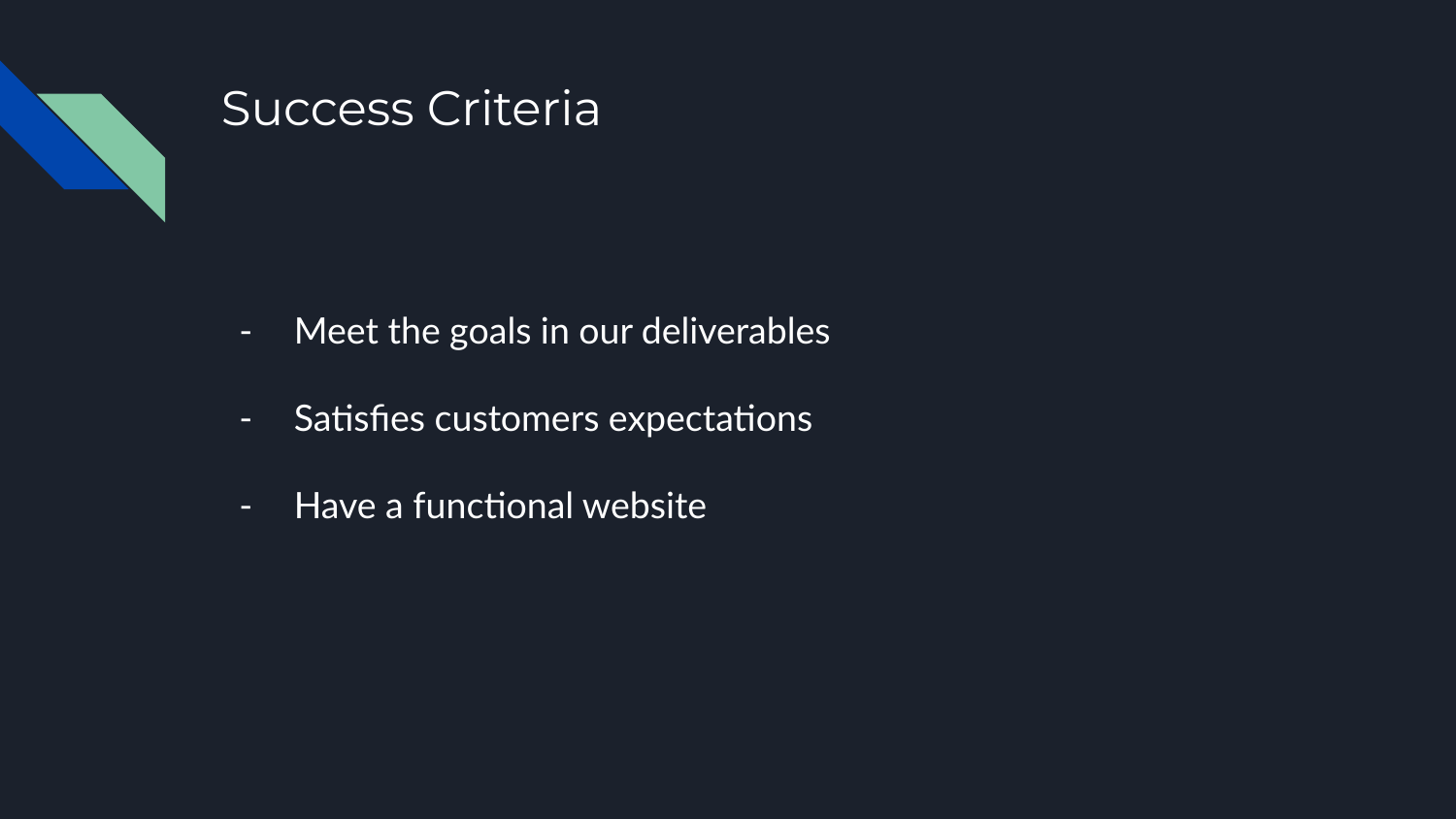

# Success Criteria
Meet the goals in our deliverables
Satisfies customers expectations
Have a functional website